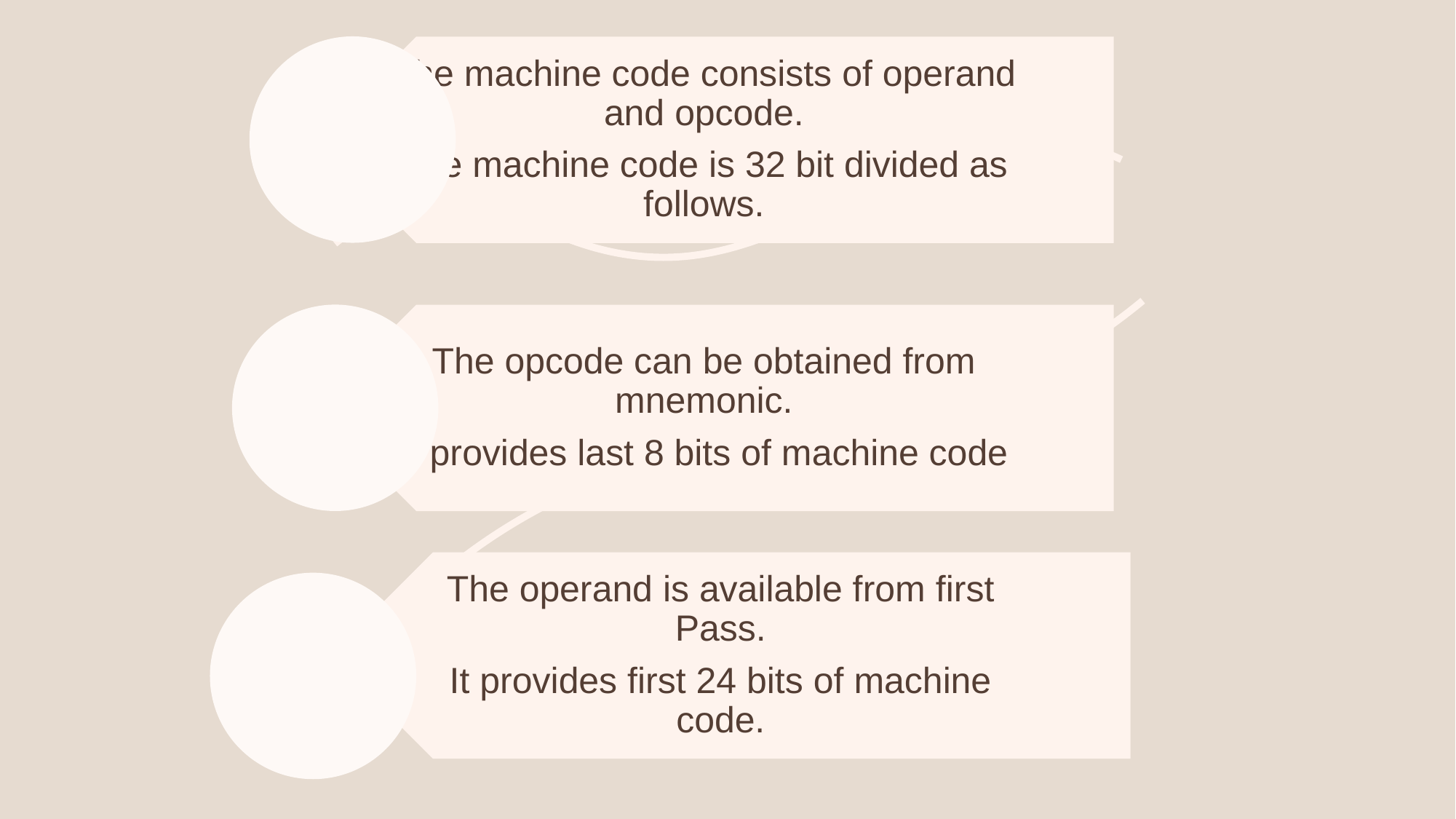

The machine code consists of operand and opcode.
The machine code is 32 bit divided as follows.
The opcode can be obtained from mnemonic.
It provides last 8 bits of machine code
The operand is available from first Pass.
It provides first 24 bits of machine code.